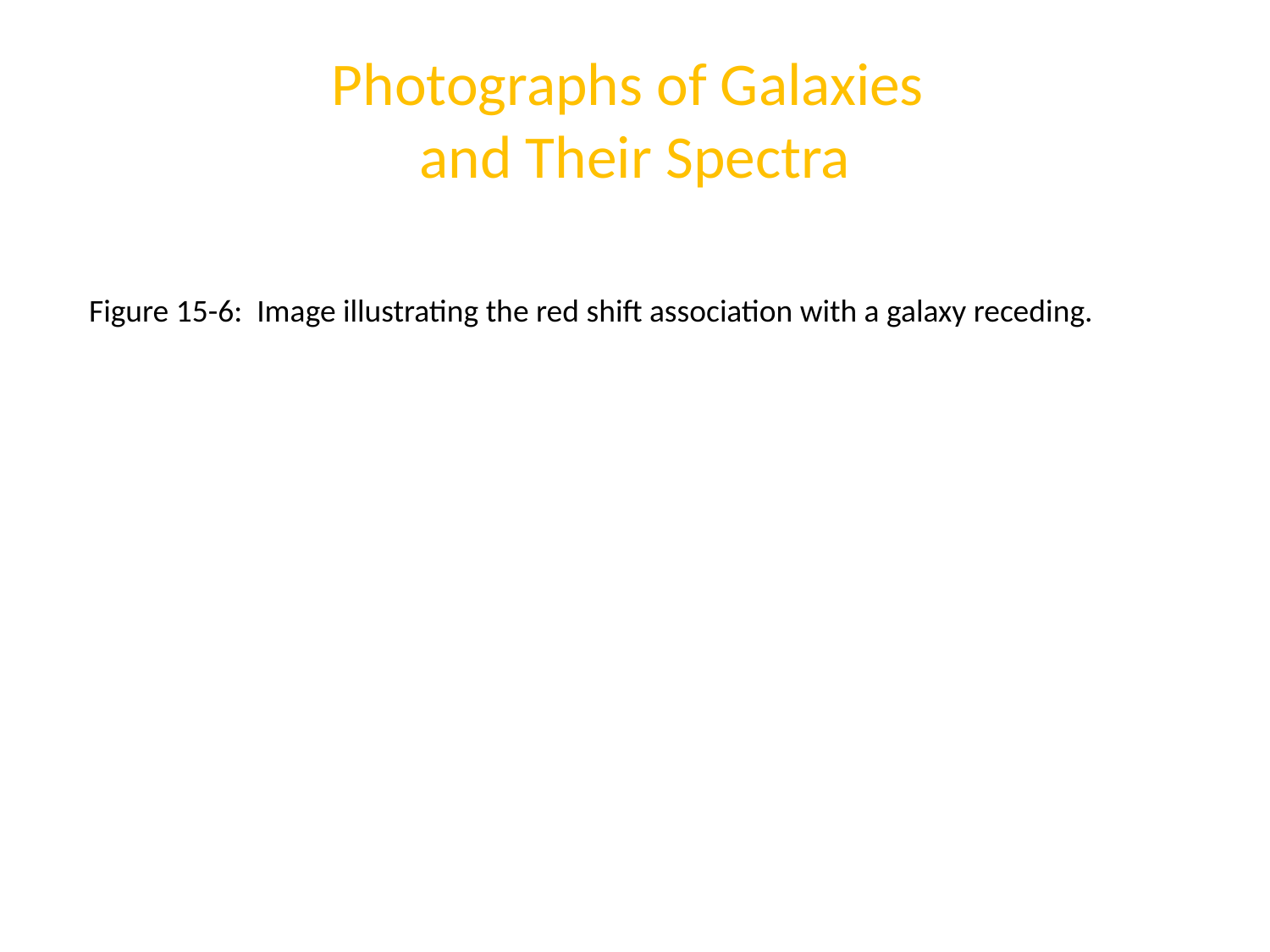

# Photographs of Galaxies and Their Spectra
Figure 15-6:  Image illustrating the red shift association with a galaxy receding.